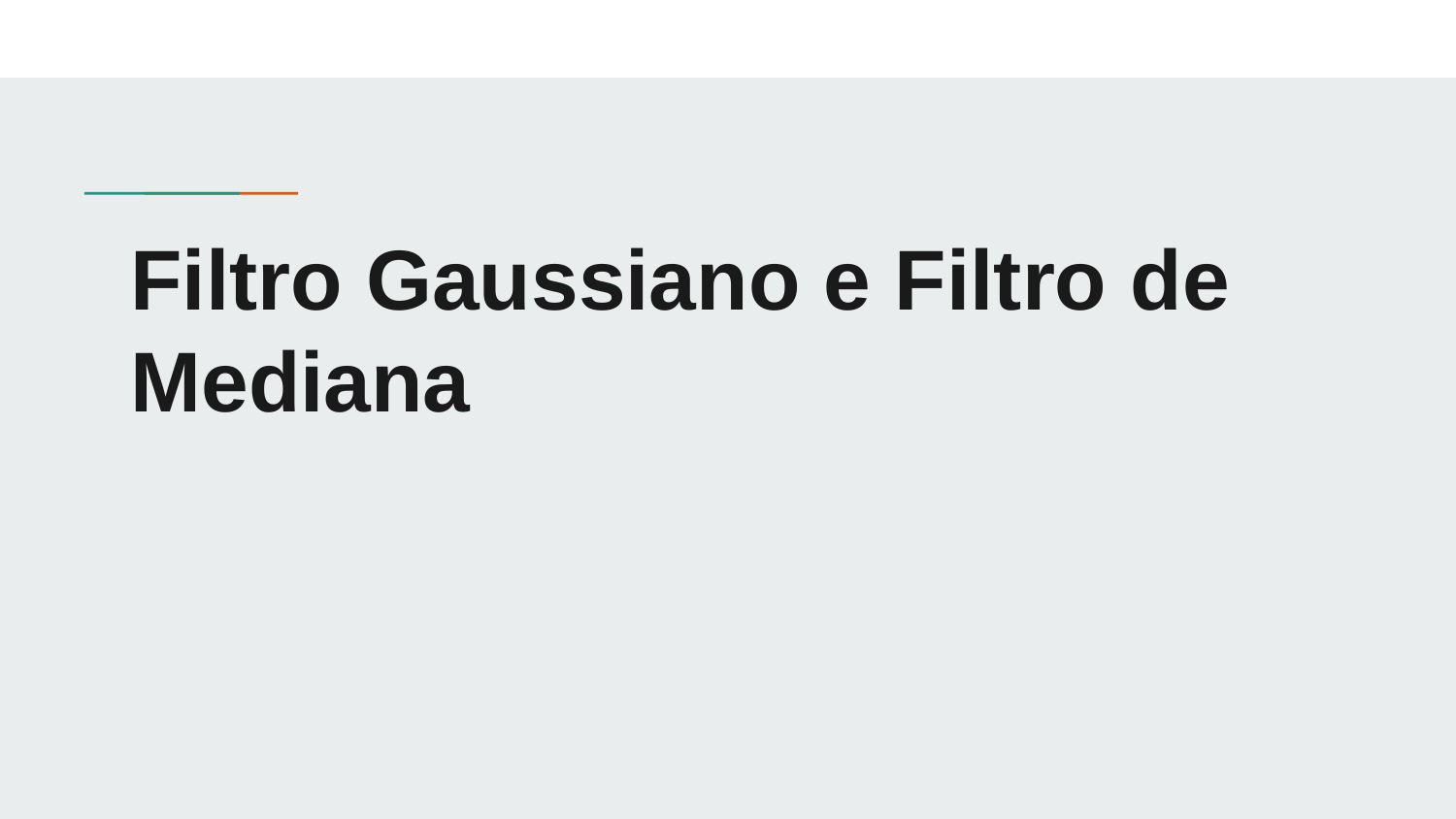

# Filtro Gaussiano e Filtro de Mediana